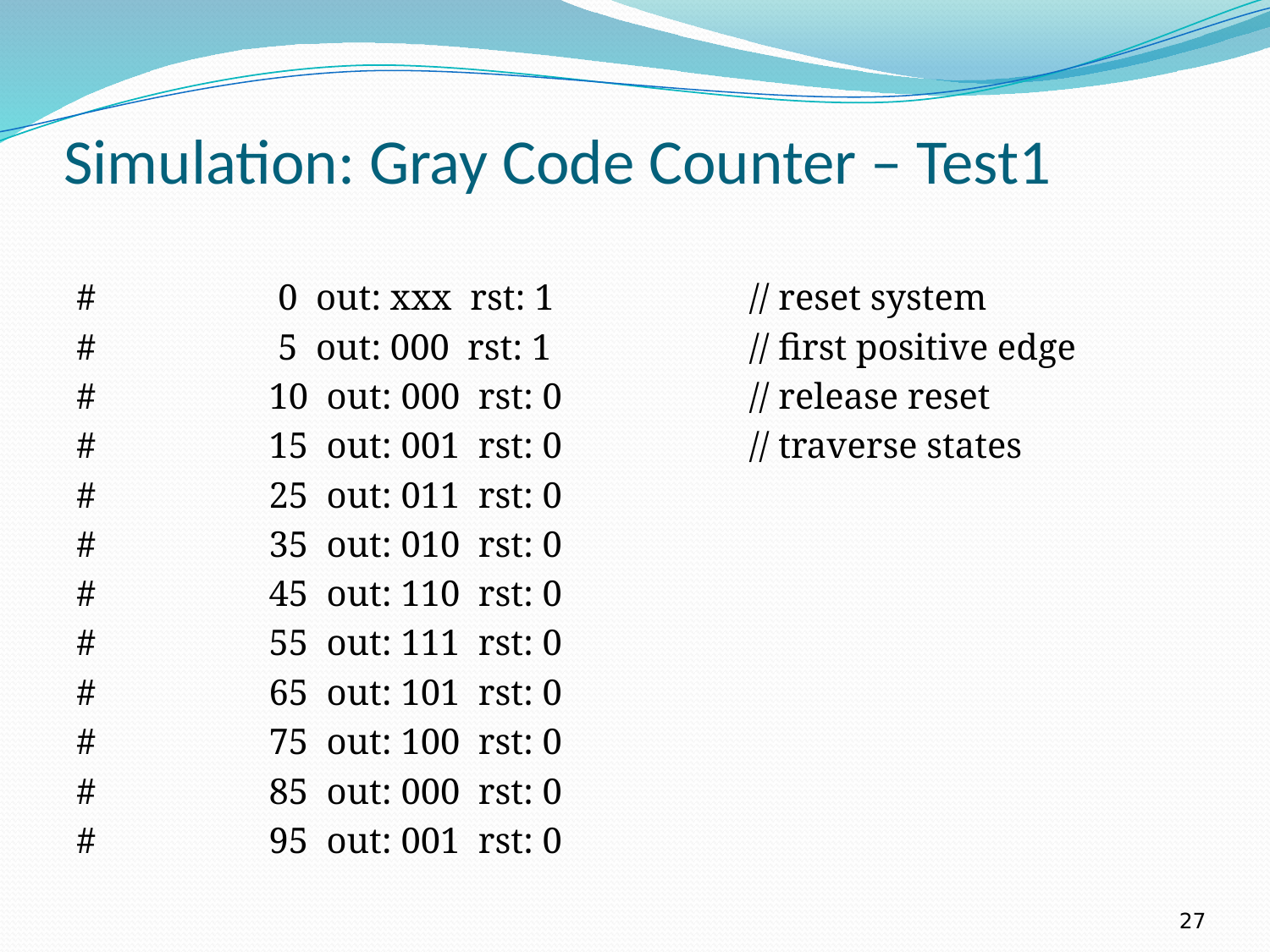

# Simulation: Gray Code Counter – Test1
#                    0  out: xxx  rst: 1		// reset system
#                    5  out: 000  rst: 1		// first positive edge
#                   10  out: 000  rst: 0		// release reset
#                   15  out: 001  rst: 0		// traverse states
#                   25  out: 011  rst: 0
#                   35  out: 010  rst: 0
#                   45  out: 110  rst: 0
#                   55  out: 111  rst: 0
#                   65  out: 101  rst: 0
#                   75  out: 100  rst: 0
#                   85  out: 000  rst: 0
#                   95  out: 001  rst: 0

27